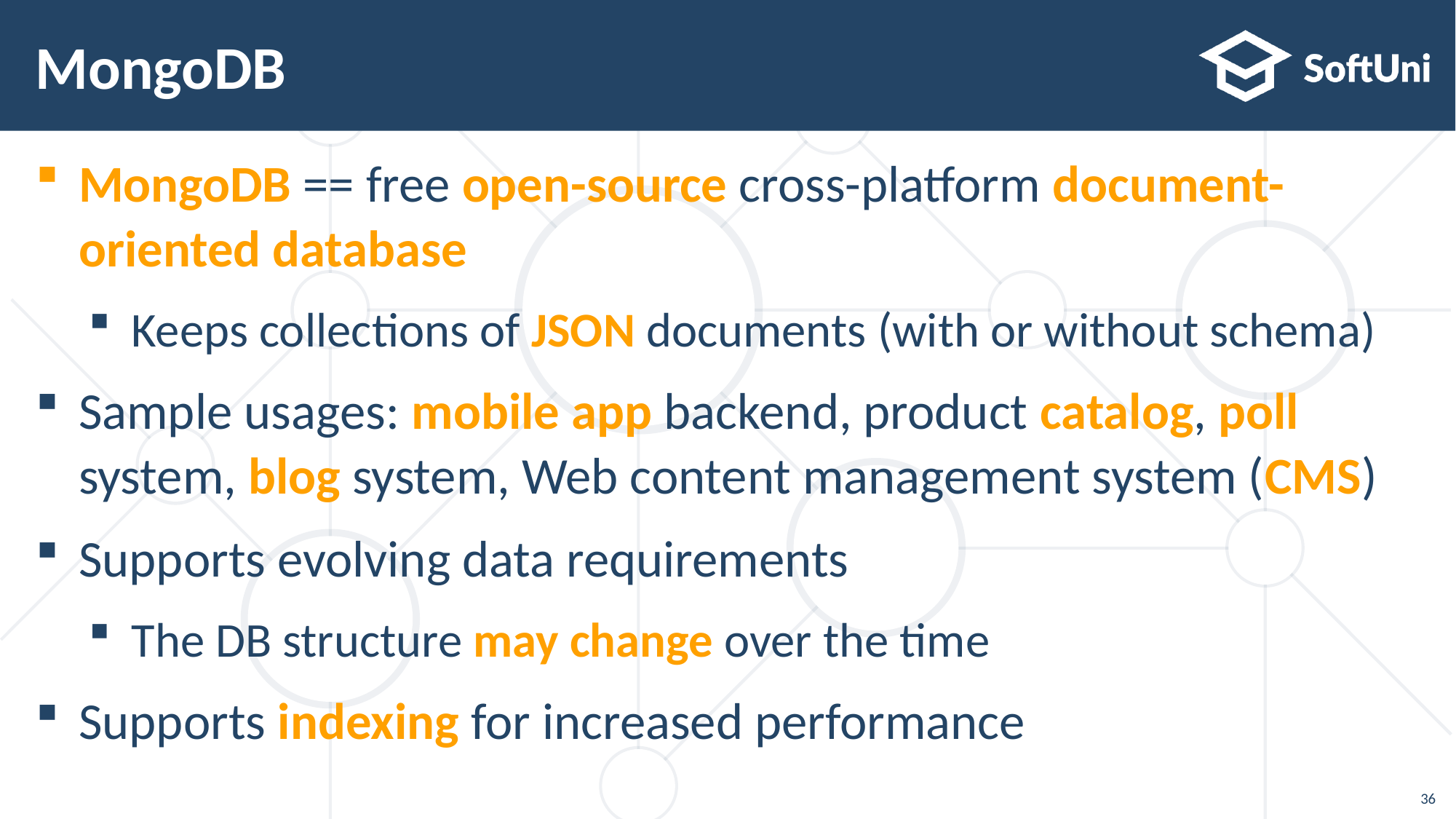

# MongoDB
MongoDB == free open-source cross-platform document-oriented database
Keeps collections of JSON documents (with or without schema)
Sample usages: mobile app backend, product catalog, poll system, blog system, Web content management system (CMS)
Supports evolving data requirements
The DB structure may change over the time
Supports indexing for increased performance
36